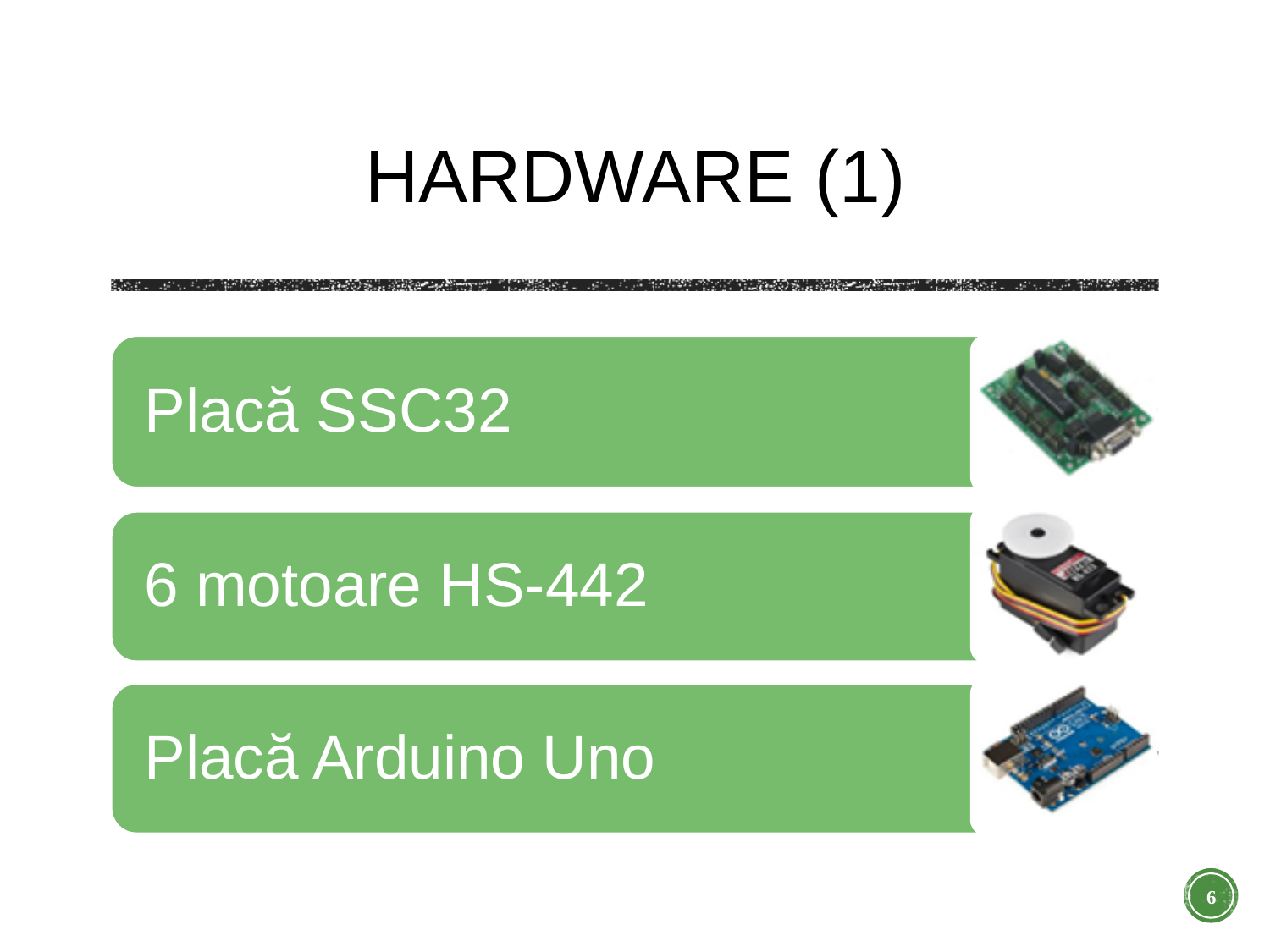

# Hardware (1)

Placă SSC32

6 motoare HS-442
Placă Arduino Uno

6